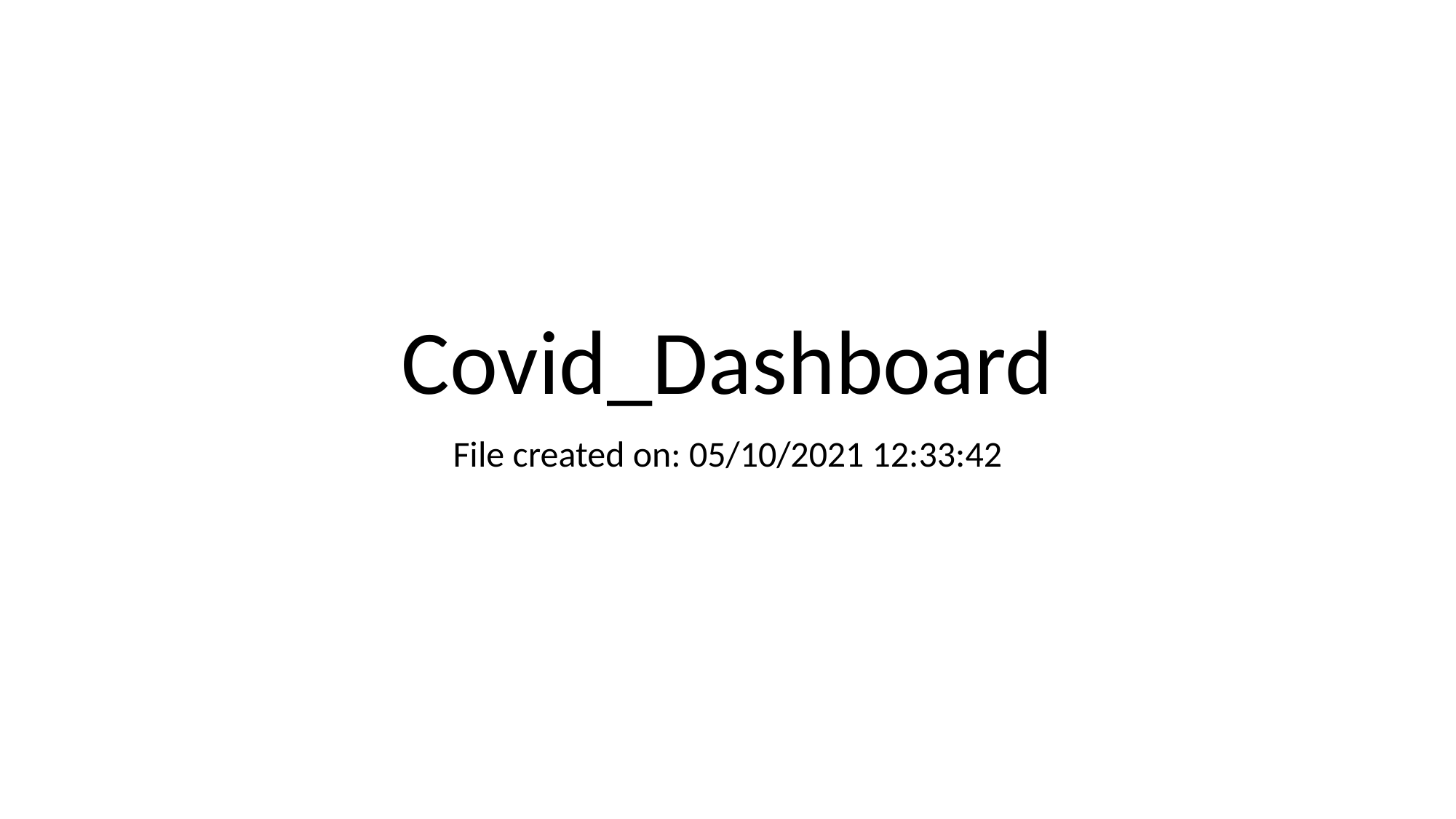

# Covid_Dashboard
File created on: 05/10/2021 12:33:42